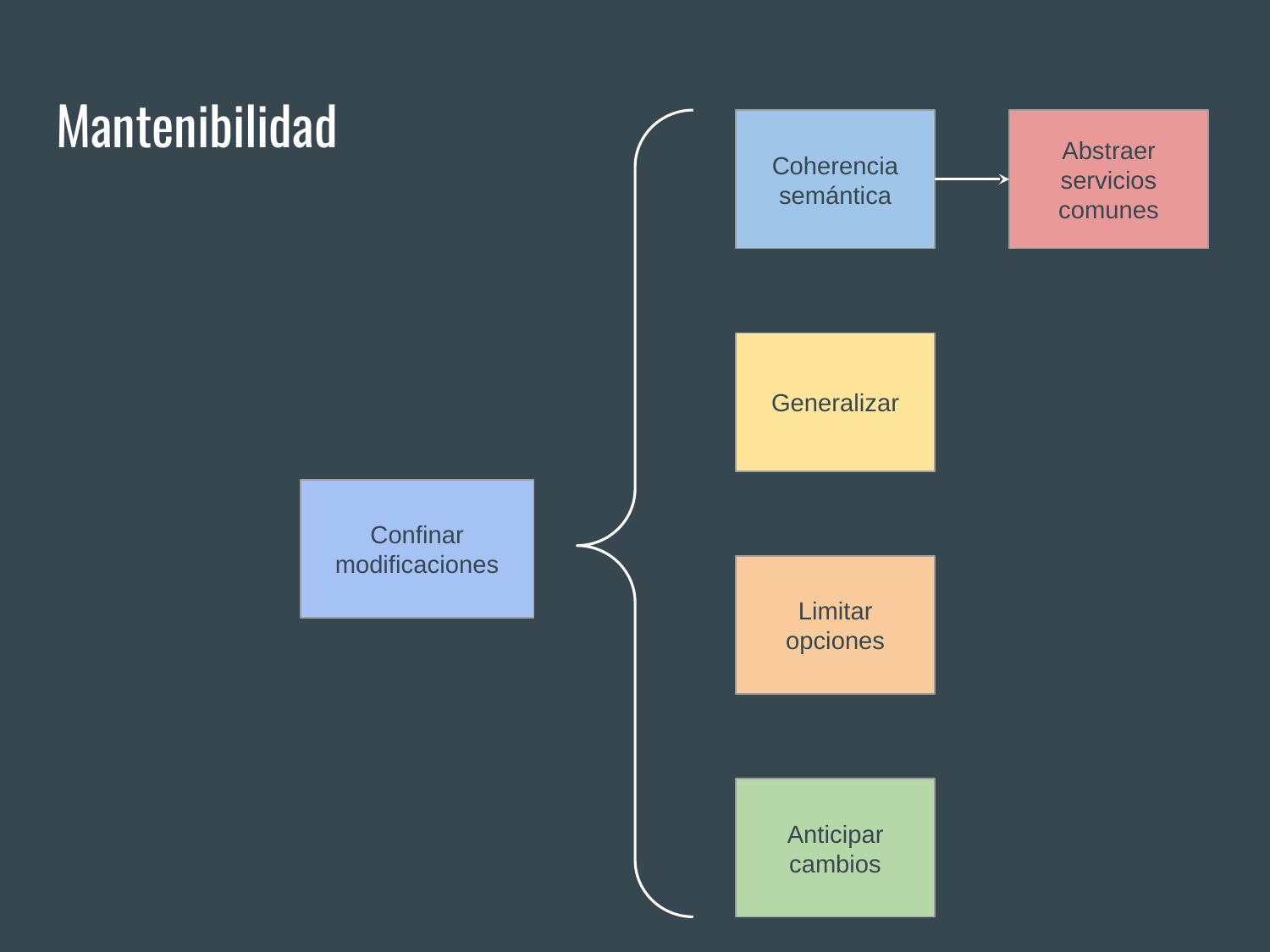

# Mantenibilidad
Abstraer servicios comunes

Coherencia semántica
Generalizar
Confinar modificaciones
Limitar opciones
Anticipar cambios